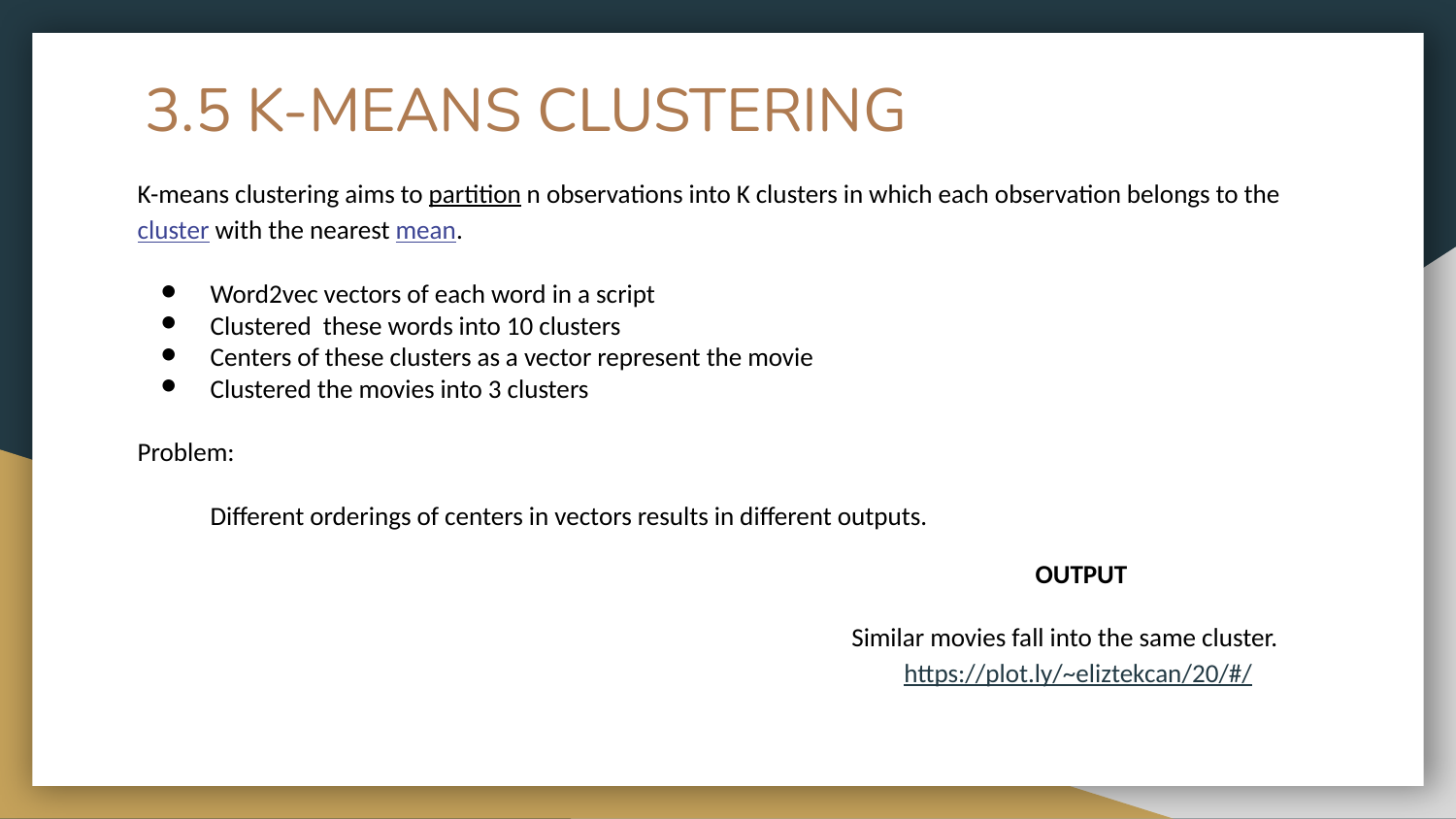

# 3.5 K-MEANS CLUSTERING
K-means clustering aims to partition n observations into K clusters in which each observation belongs to the cluster with the nearest mean.
Word2vec vectors of each word in a script
Clustered  these words into 10 clusters
Centers of these clusters as a vector represent the movie
Clustered the movies into 3 clusters
Problem:
Different orderings of centers in vectors results in different outputs.
OUTPUT

Similar movies fall into the same cluster.
https://plot.ly/~eliztekcan/20/#/